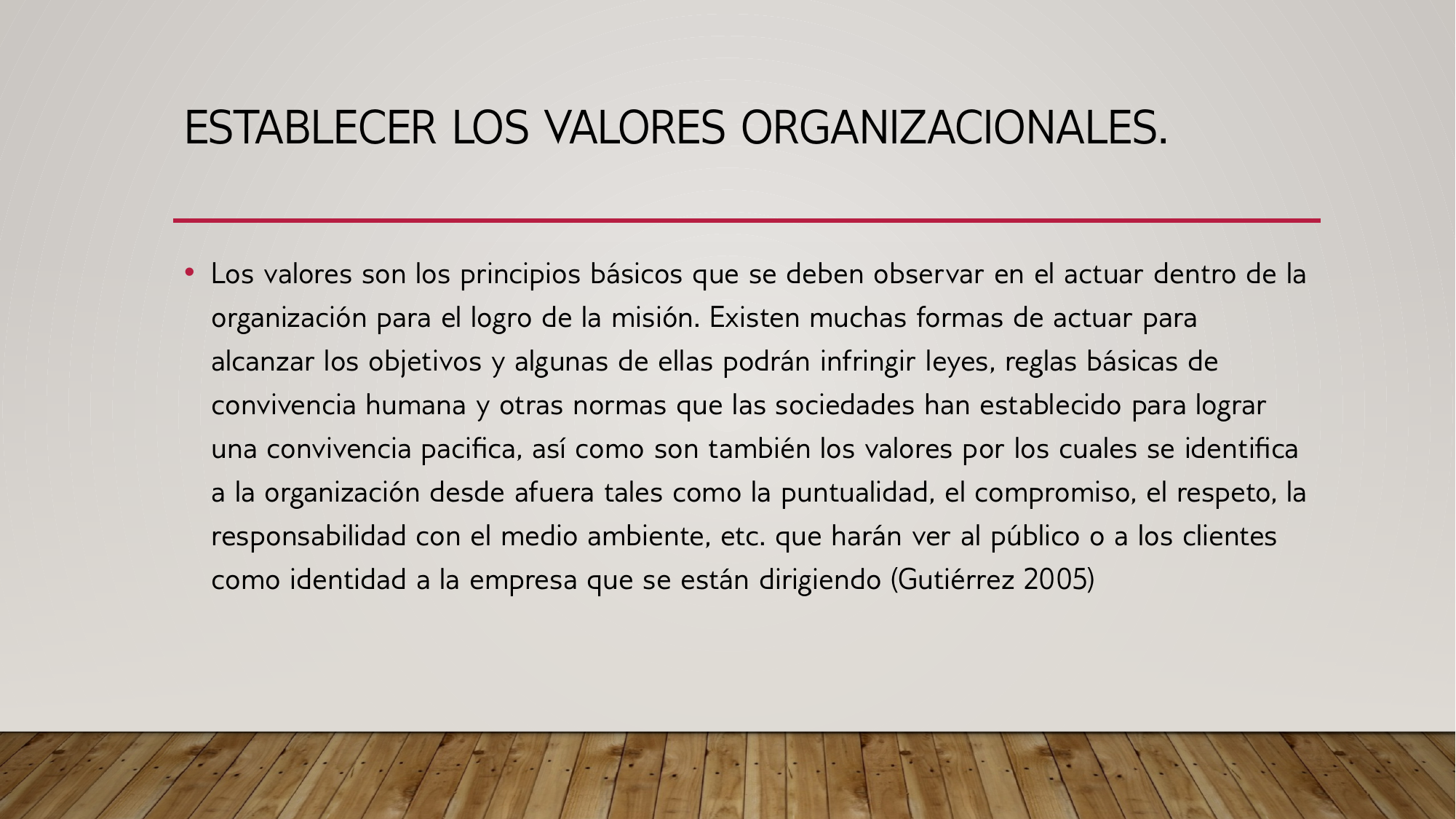

# establecer los Valores organizacionales.
Los valores son los principios básicos que se deben observar en el actuar dentro de la organización para el logro de la misión. Existen muchas formas de actuar para alcanzar los objetivos y algunas de ellas podrán infringir leyes, reglas básicas de convivencia humana y otras normas que las sociedades han establecido para lograr una convivencia pacifica, así como son también los valores por los cuales se identifica a la organización desde afuera tales como la puntualidad, el compromiso, el respeto, la responsabilidad con el medio ambiente, etc. que harán ver al público o a los clientes como identidad a la empresa que se están dirigiendo (Gutiérrez 2005)